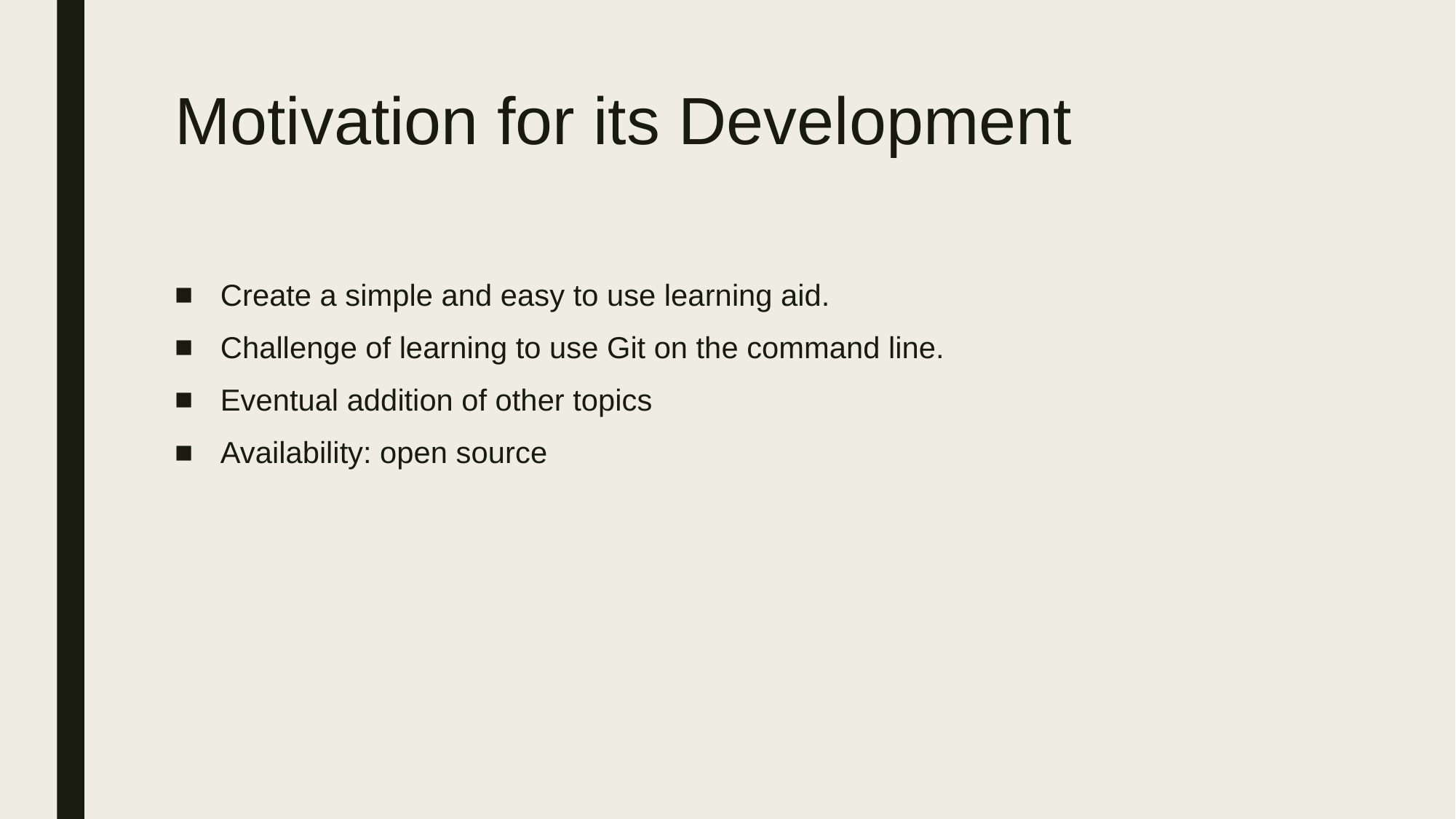

# Motivation for its Development
Create a simple and easy to use learning aid.
Challenge of learning to use Git on the command line.
Eventual addition of other topics
Availability: open source